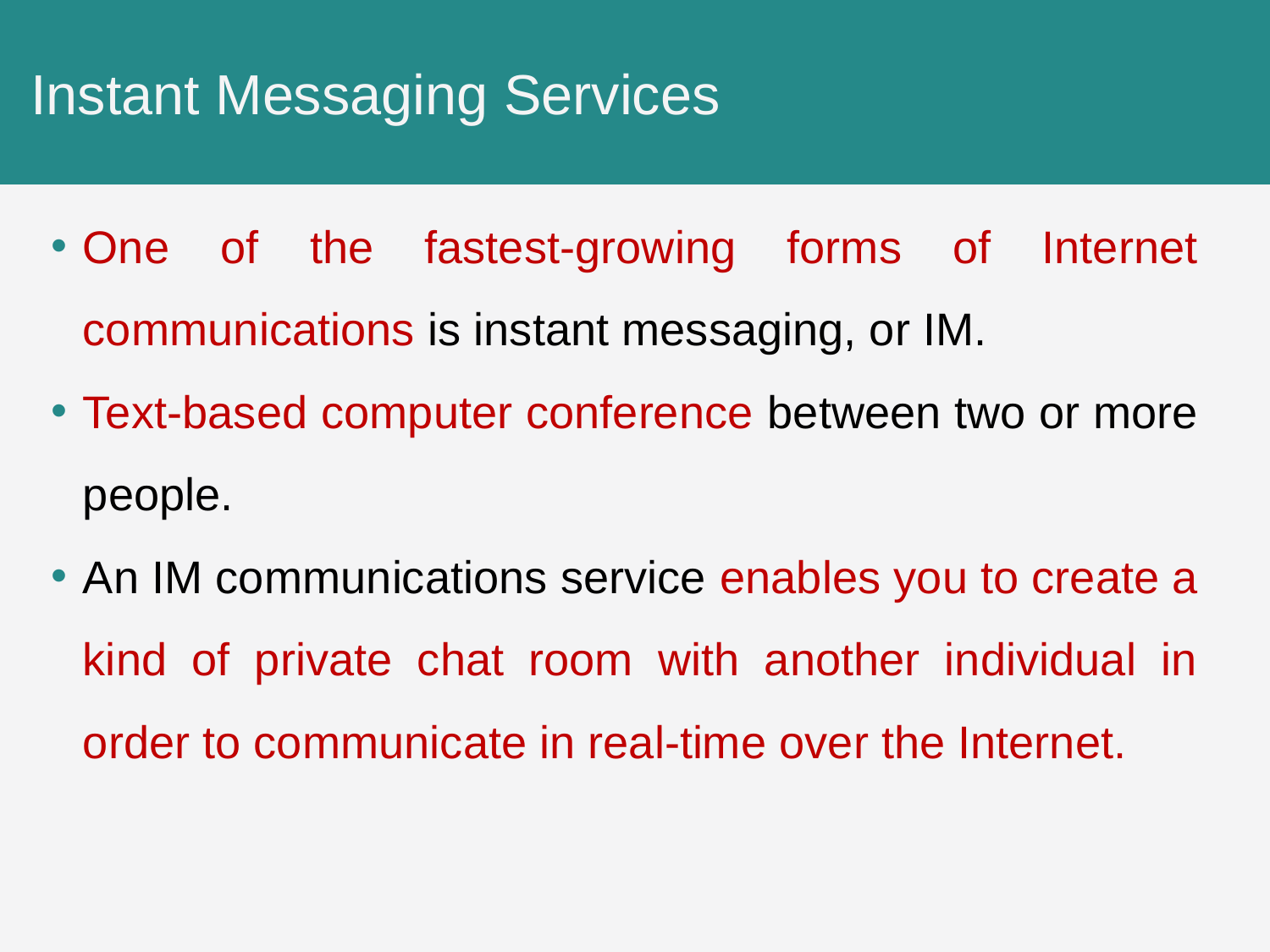

# Instant Messaging Services
One of the fastest-growing forms of Internet communications is instant messaging, or IM.
Text-based computer conference between two or more people.
An IM communications service enables you to create a kind of private chat room with another individual in order to communicate in real-time over the Internet.